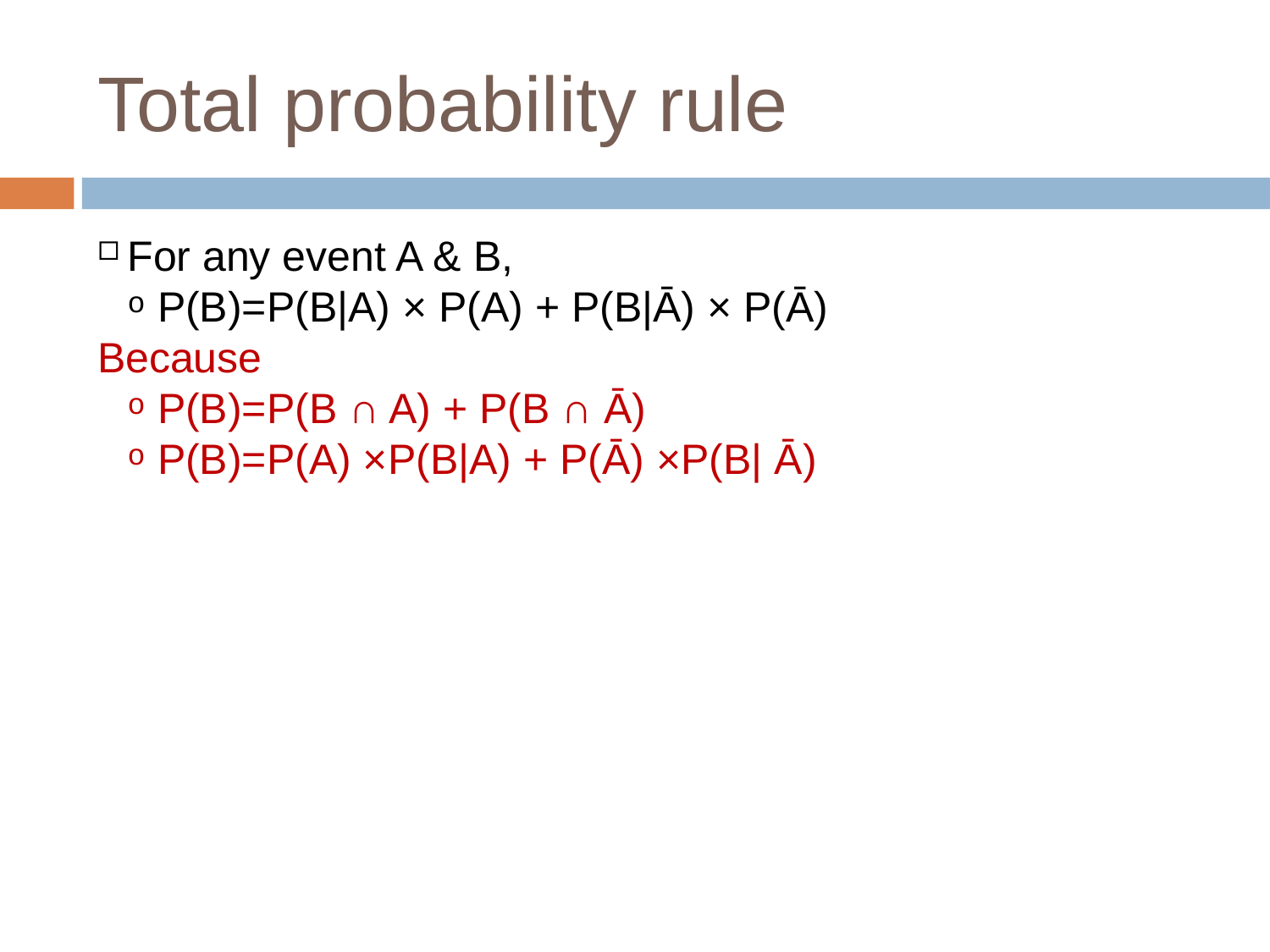

Total probability rule

For any event A & B,
P(B)=P(B|A) × P(A) + P(B|Ā) × P(Ā)
Because
P(B)=P(B ∩ A) + P(B ∩ Ā)‏
P(B)=P(A) ×P(B|A) + P(Ā) ×P(B| Ā)